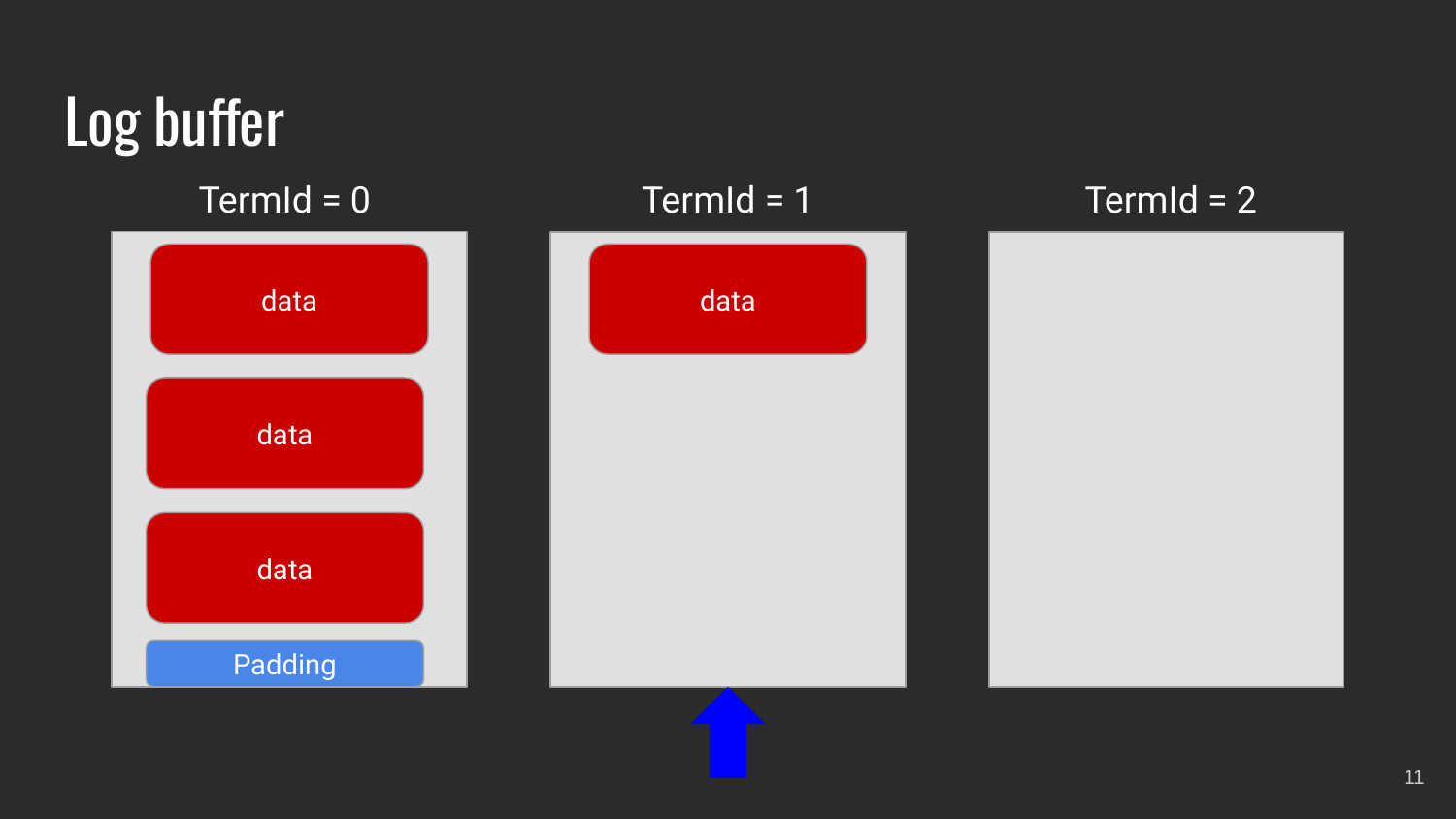

# Log buffer
TermId = 0
TermId = 1
TermId = 2

data
data
data
data
Padding

11